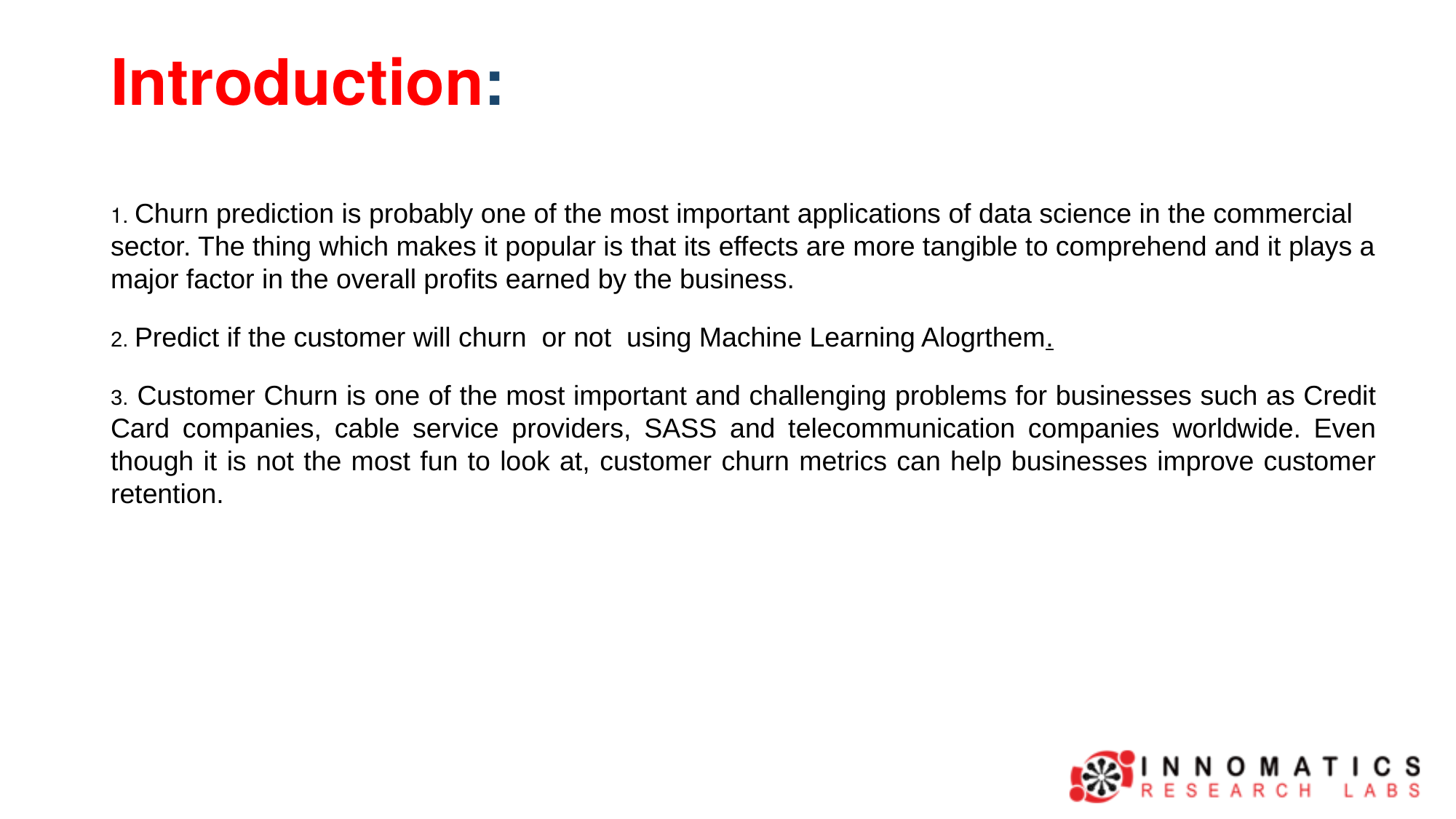

# Introduction:
1. Churn prediction is probably one of the most important applications of data science in the commercial sector. The thing which makes it popular is that its effects are more tangible to comprehend and it plays a major factor in the overall profits earned by the business.

2. Predict if the customer will churn  or not  using Machine Learning Alogrthem.
3. Customer Churn is one of the most important and challenging problems for businesses such as Credit Card companies, cable service providers, SASS and telecommunication companies worldwide. Even though it is not the most fun to look at, customer churn metrics can help businesses improve customer retention.